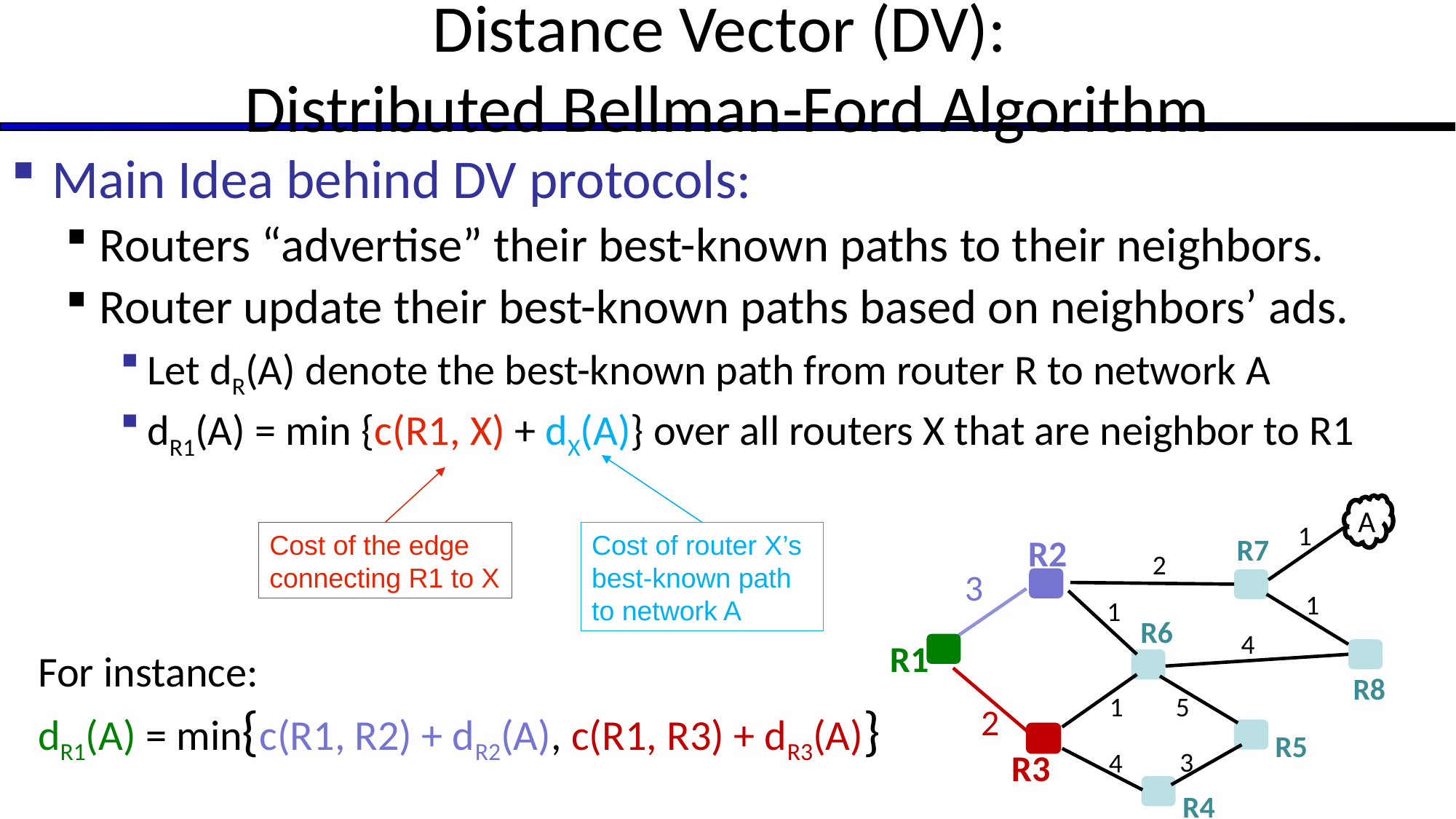

# Distance Vector (DV): Distributed Bellman-Ford Algorithm
Main Idea behind DV protocols:
Routers “advertise” their best-known paths to their neighbors.
Router update their best-known paths based on neighbors’ ads.
Let dR(A) denote the best-known path from router R to network A
dR1(A) = min {c(R1, X) + dX(A)} over all routers X that are neighbor to R1

A
1
Cost of router X’s best-known path
to network A
Cost of the edge
connecting R1 to X
R2
R7

2
3

1

1

R6
4
R1

For instance:
dR1(A) = min{c(R1, R2) + dR2(A), c(R1, R3) + dR3(A)}

R8

1
5
2

R5

3
R3
4

R4